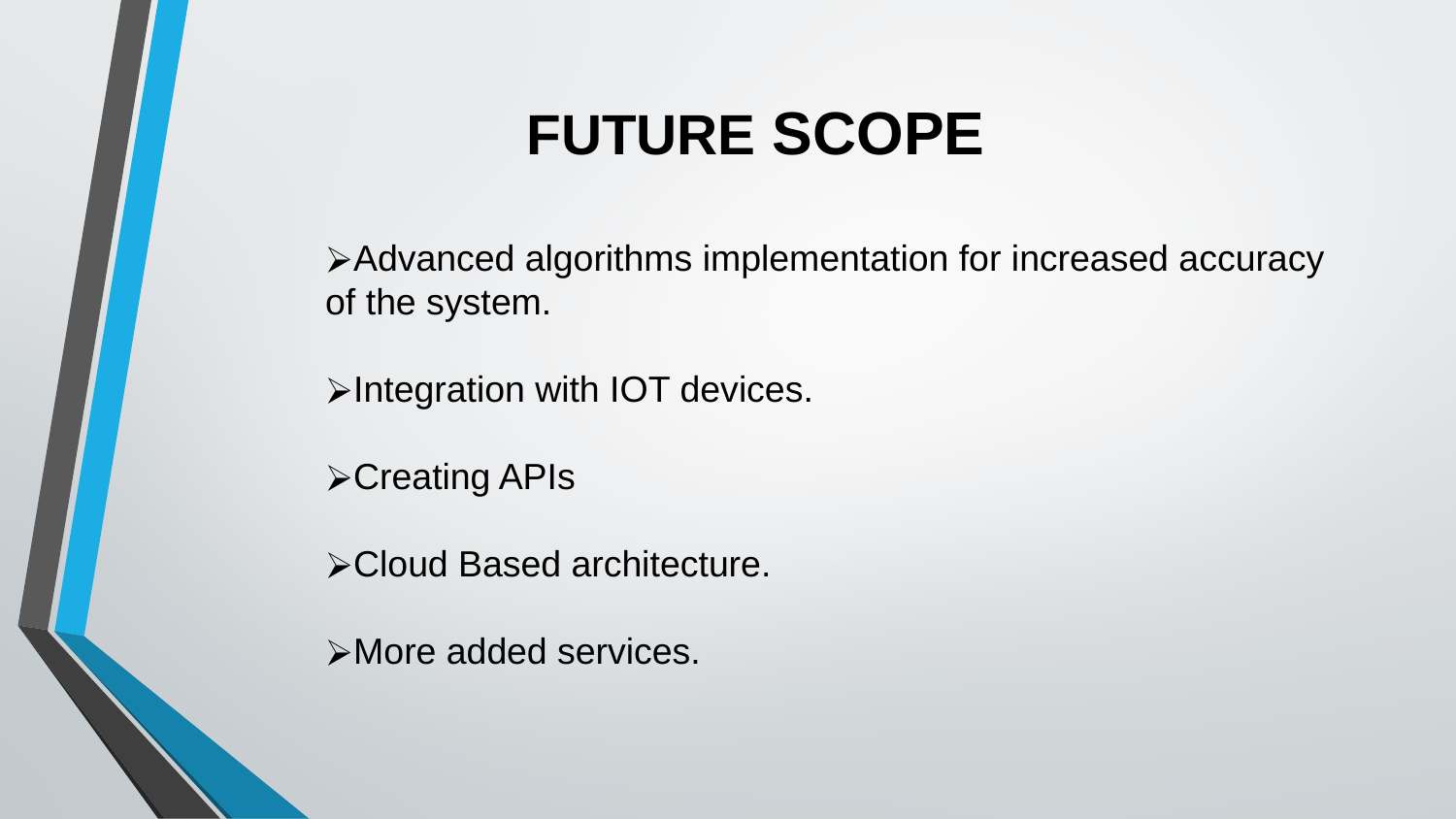

# FUTURE SCOPE
Advanced algorithms implementation for increased accuracy of the system.

Integration with IOT devices.

Creating APIs

Cloud Based architecture.

More added services.